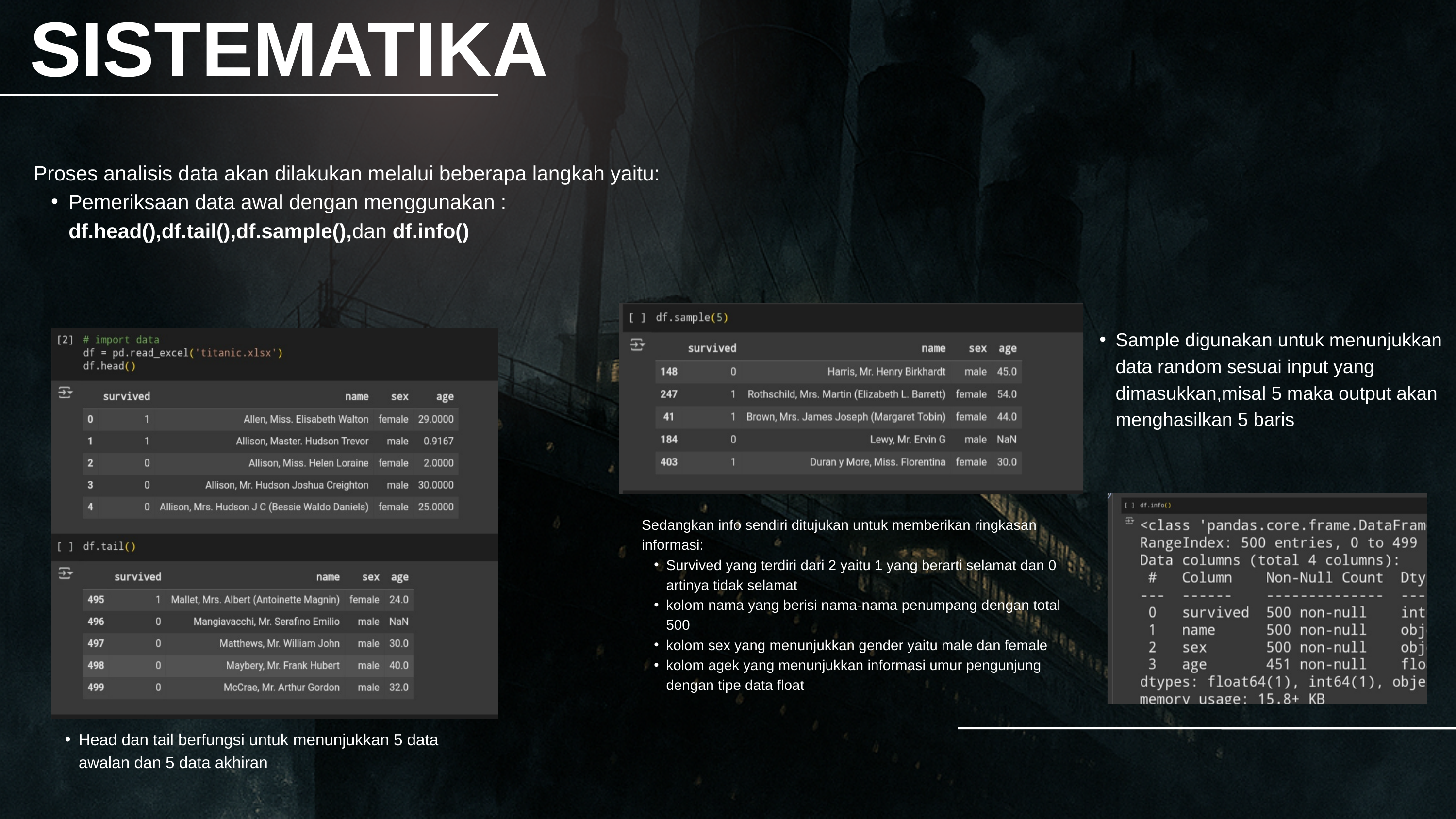

SISTEMATIKA

Proses analisis data akan dilakukan melalui beberapa langkah yaitu:
Pemeriksaan data awal dengan menggunakan : df.head(),df.tail(),df.sample(),dan df.info()

Sample digunakan untuk menunjukkan data random sesuai input yang dimasukkan,misal 5 maka output akan menghasilkan 5 baris

Sedangkan info sendiri ditujukan untuk memberikan ringkasan informasi:
Survived yang terdiri dari 2 yaitu 1 yang berarti selamat dan 0 artinya tidak selamat
kolom nama yang berisi nama-nama penumpang dengan total 500
kolom sex yang menunjukkan gender yaitu male dan female
kolom agek yang menunjukkan informasi umur pengunjung dengan tipe data float
Head dan tail berfungsi untuk menunjukkan 5 data awalan dan 5 data akhiran